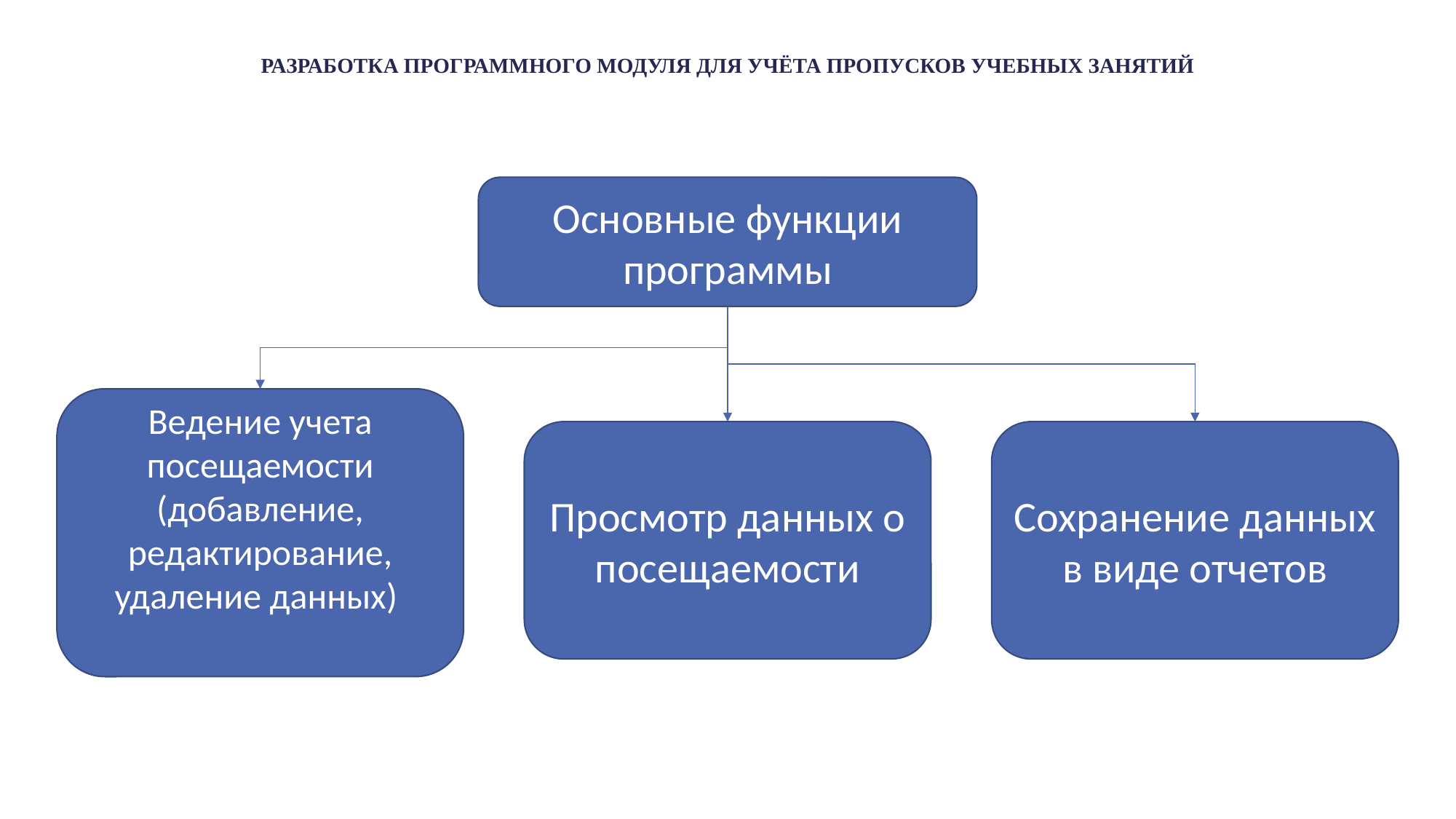

# РАЗРАБОТКА ПРОГРАММНОГО МОДУЛЯ ДЛЯ УЧЁТА ПРОПУСКОВ УЧЕБНЫХ ЗАНЯТИЙ
Основные функции программы
Ведение учета посещаемости (добавление, редактирование, удаление данных)

Просмотр данных о посещаемости
Сохранение данных в виде отчетов